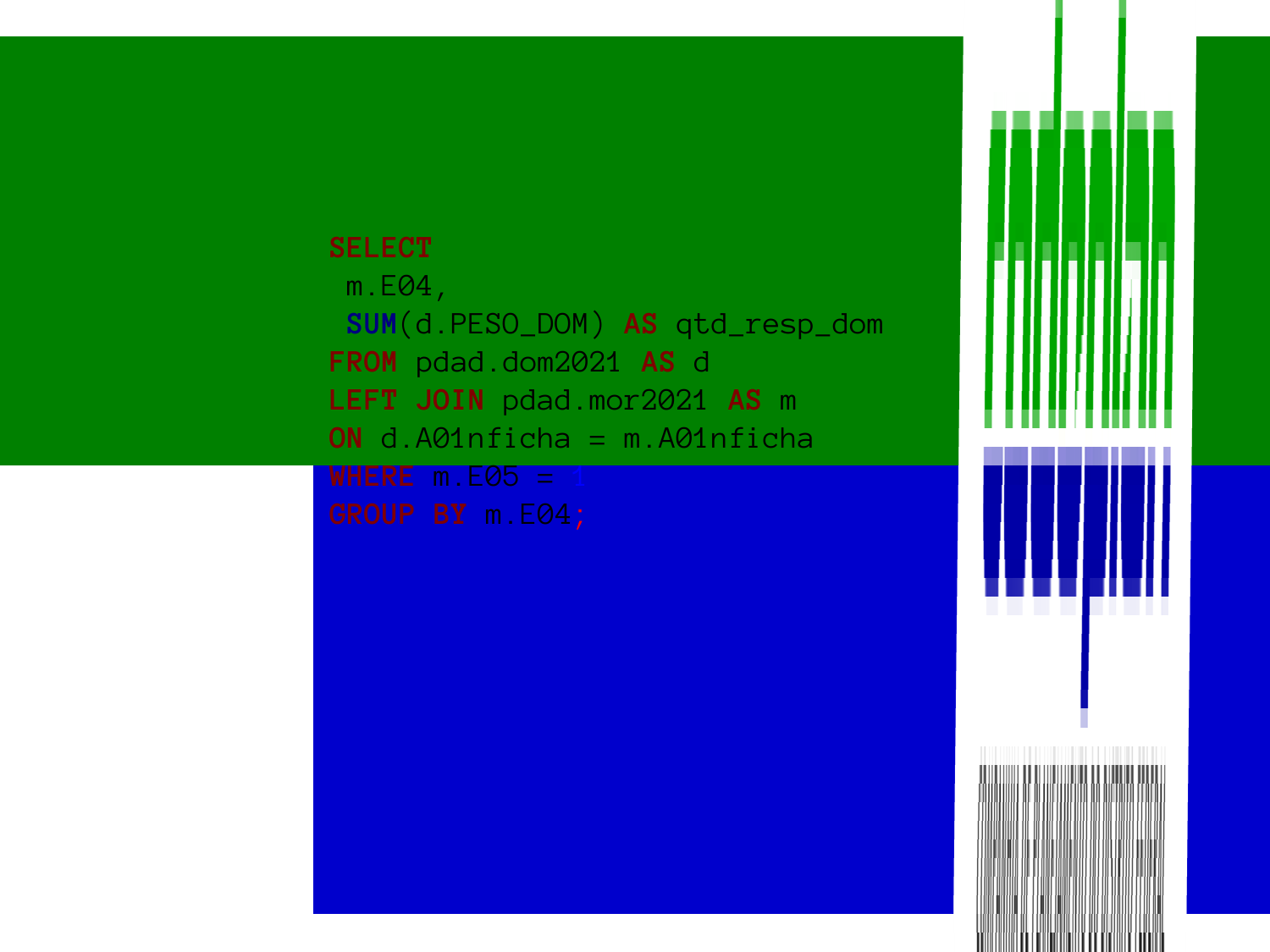

SELECT
 m.E04,
 SUM(d.PESO_DOM) AS qtd_resp_dom
FROM pdad.dom2021 AS d
LEFT JOIN pdad.mor2021 AS m
ON d.A01nficha = m.A01nficha
WHERE m.E05 = 1
GROUP BY m.E04;